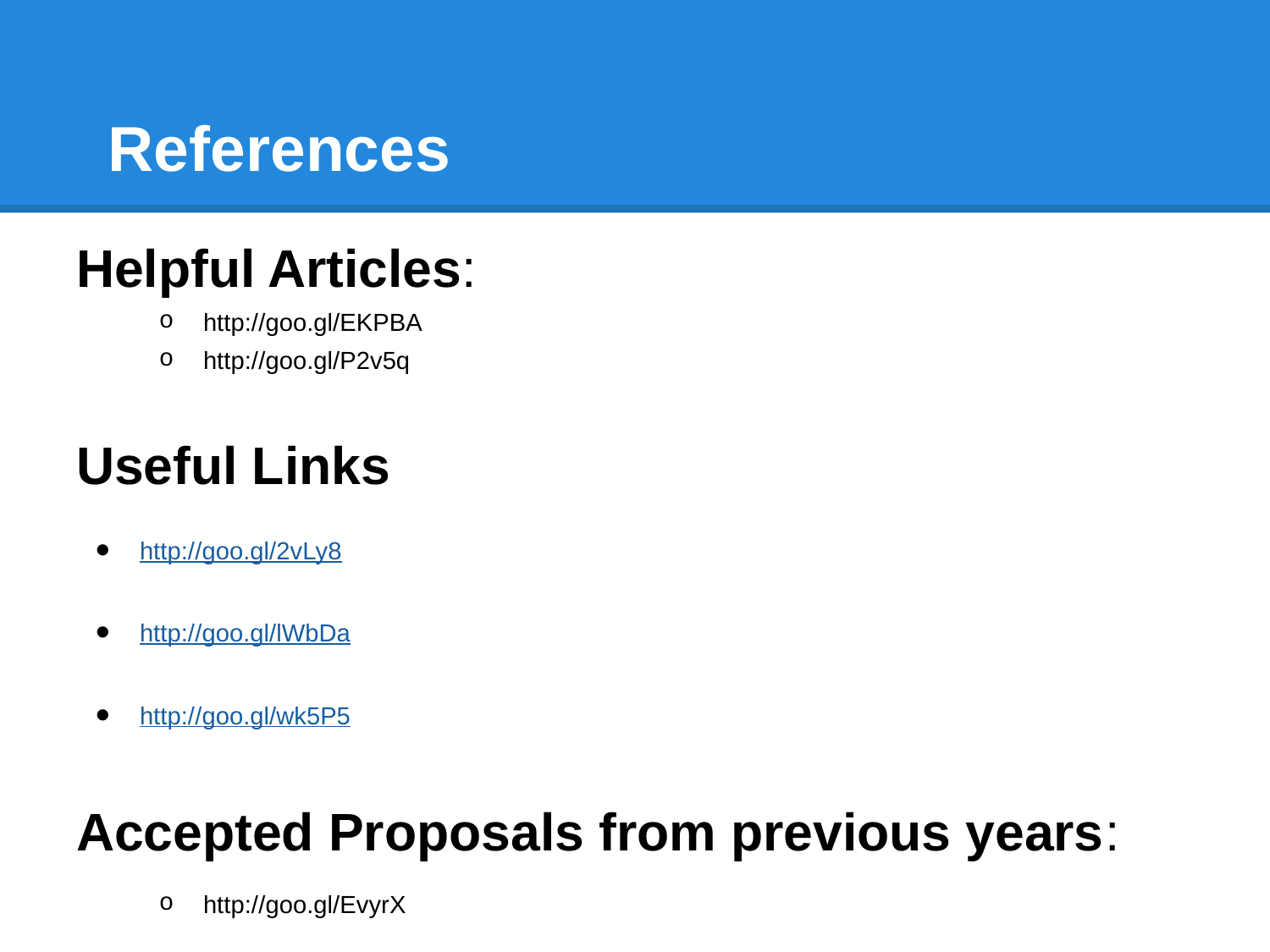

# References
Helpful Articles:
http://goo.gl/EKPBA
http://goo.gl/P2v5q
Useful Links
http://goo.gl/2vLy8
http://goo.gl/lWbDa
http://goo.gl/wk5P5
Accepted Proposals from previous years:
http://goo.gl/EvyrX